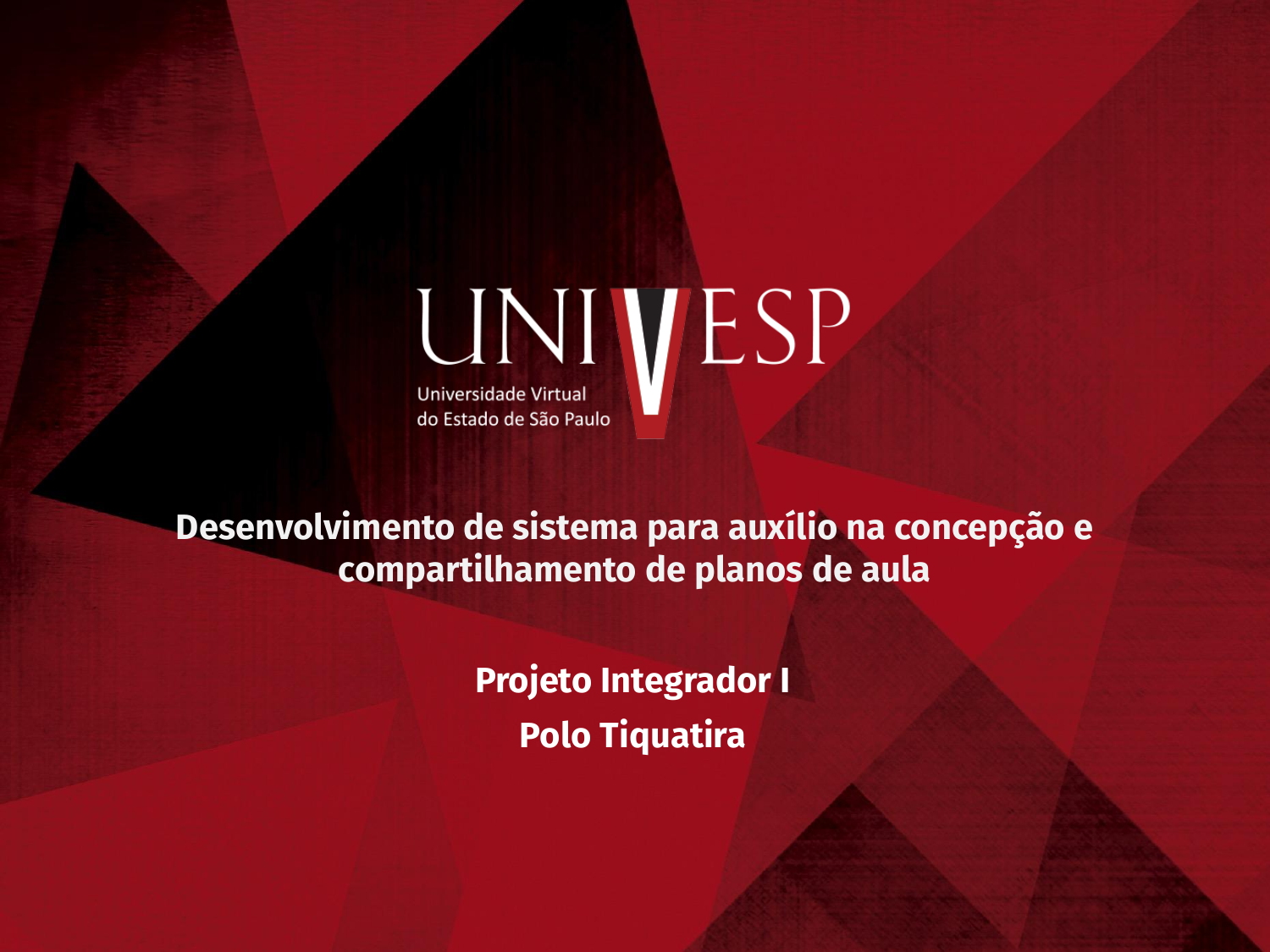

# Desenvolvimento de sistema para auxílio na concepção e compartilhamento de planos de aula
Projeto Integrador I
Polo Tiquatira